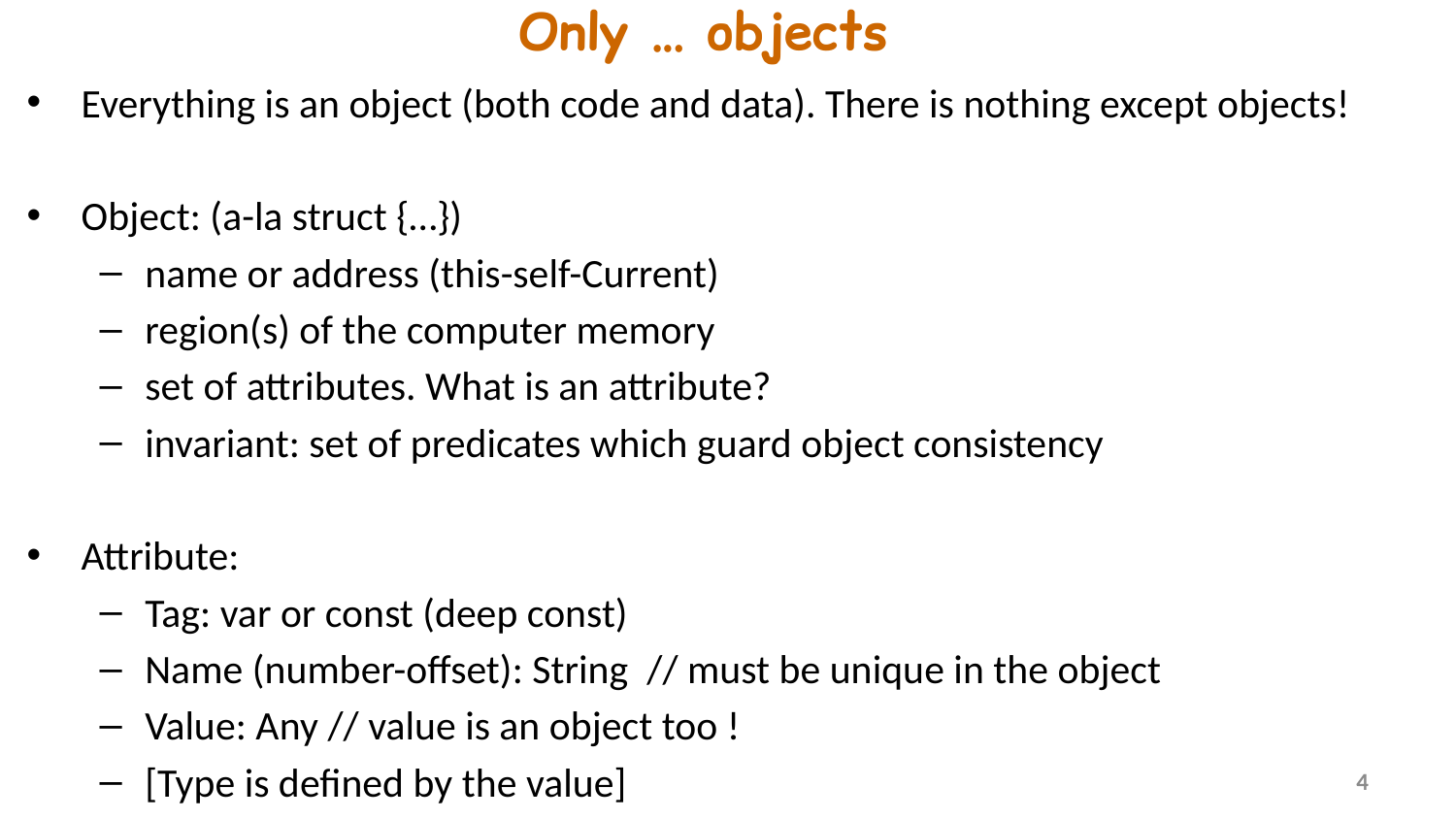

# Only … objects
Everything is an object (both code and data). There is nothing except objects!

Object: (a-la struct {…})
name or address (this-self-Current)
region(s) of the computer memory
set of attributes. What is an attribute?
invariant: set of predicates which guard object consistency

Attribute:
Tag: var or const (deep const)
Name (number-offset): String  // must be unique in the object
Value: Any // value is an object too !
[Type is defined by the value]
4